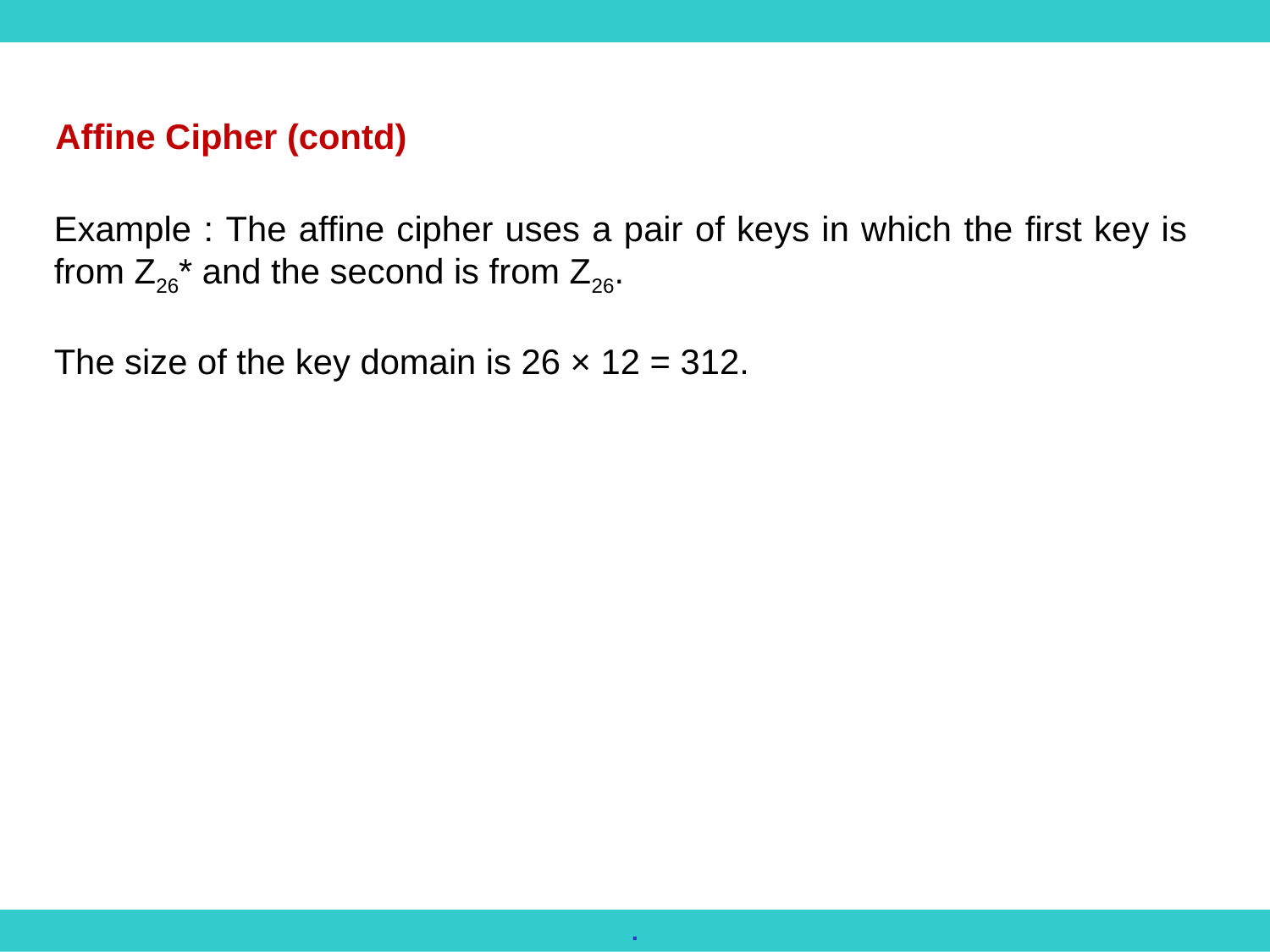

Affine Cipher (contd)

Example : The affine cipher uses a pair of keys in which the first key is from Z26* and the second is from Z26.

The size of the key domain is 26 × 12 = 312.
.